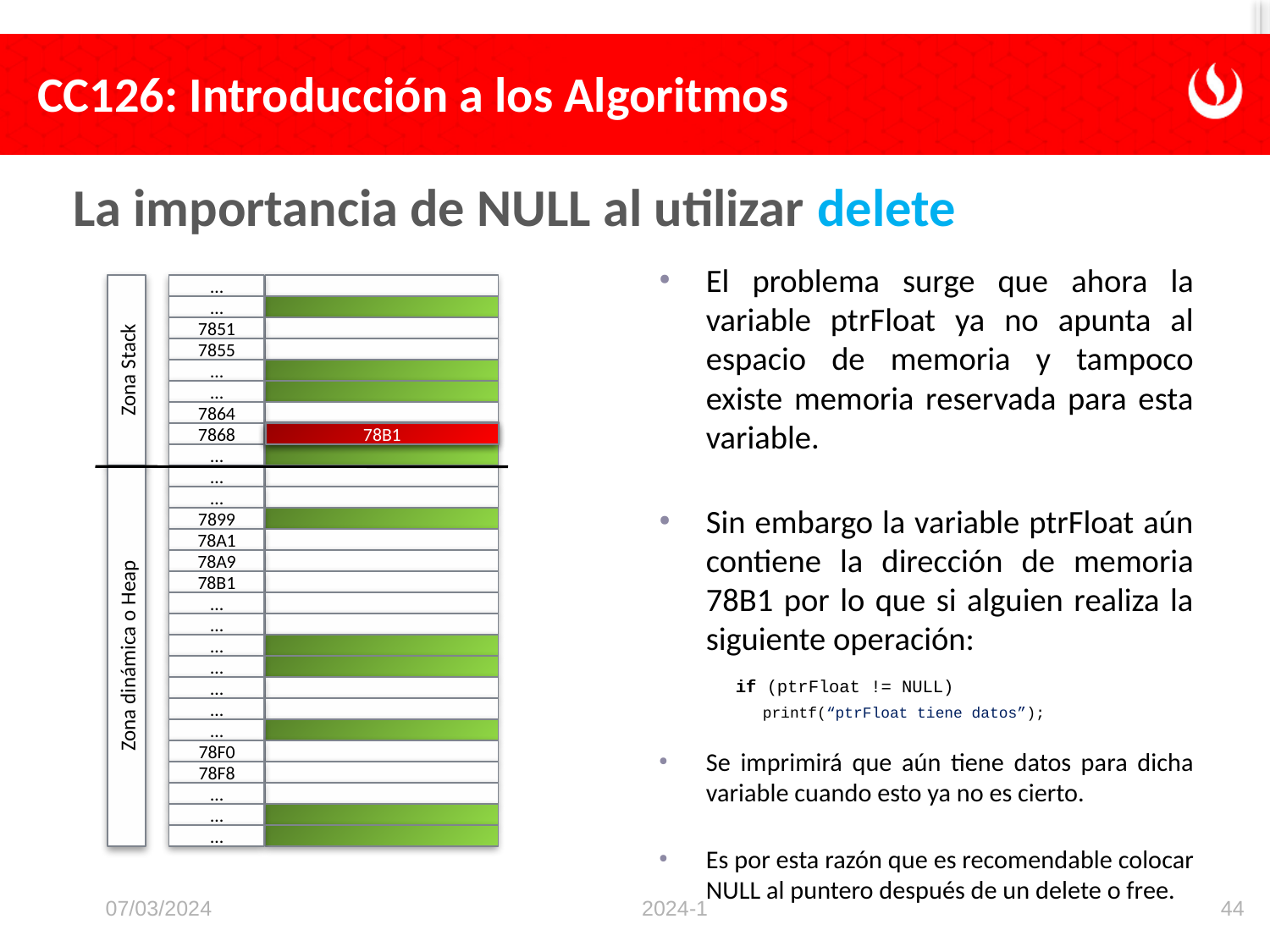

La importancia de NULL al utilizar delete
El problema surge que ahora la variable ptrFloat ya no apunta al espacio de memoria y tampoco existe memoria reservada para esta variable.

Sin embargo la variable ptrFloat aún contiene la dirección de memoria 78B1 por lo que si alguien realiza la siguiente operación:
	    if (ptrFloat != NULL)
	  printf(“ptrFloat tiene datos”);

Se imprimirá que aún tiene datos para dicha variable cuando esto ya no es cierto.

Es por esta razón que es recomendable colocar NULL al puntero después de un delete o free.
Zona Stack
…

…

7851

7855

…

…

7864

7868

…

Zona dinámica o Heap
…

…

7899

78A1

78A9

78B1

…

…

…

…

…

…

…

78F0

78F8

…

…

…

ptrFloat
78B1
07/03/2024
2024-1
44